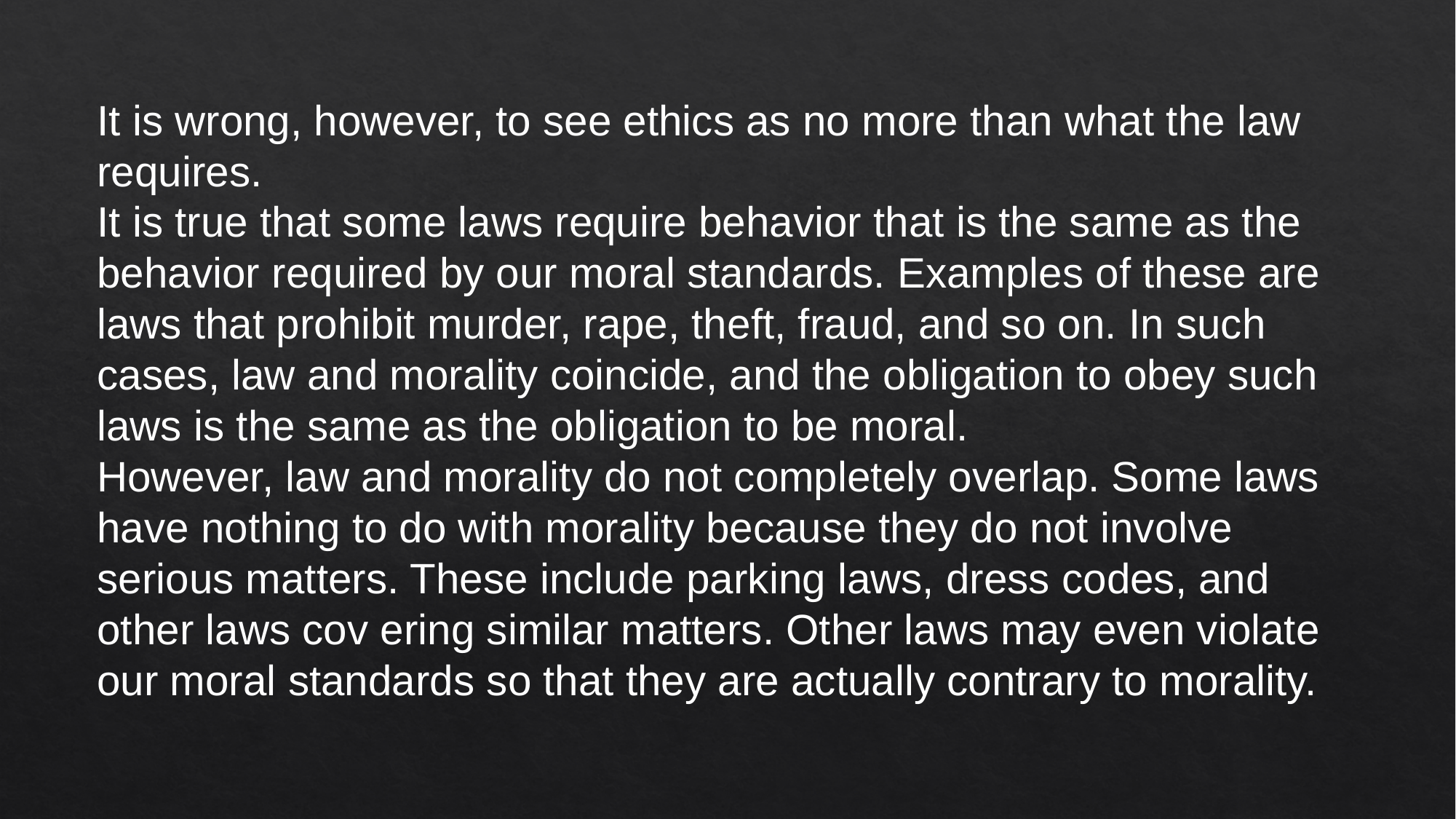

It is wrong, however, to see ethics as no more than what the law requires.
It is true that some laws require behavior that is the same as the behavior required by our moral standards. Examples of these are laws that prohibit murder, rape, theft, fraud, and so on. In such cases, law and morality coincide, and the obligation to obey such laws is the same as the obligation to be moral.
However, law and morality do not completely overlap. Some laws have nothing to do with morality because they do not involve serious matters. These include parking laws, dress codes, and other laws cov ering similar matters. Other laws may even violate our moral standards so that they are actually contrary to morality.